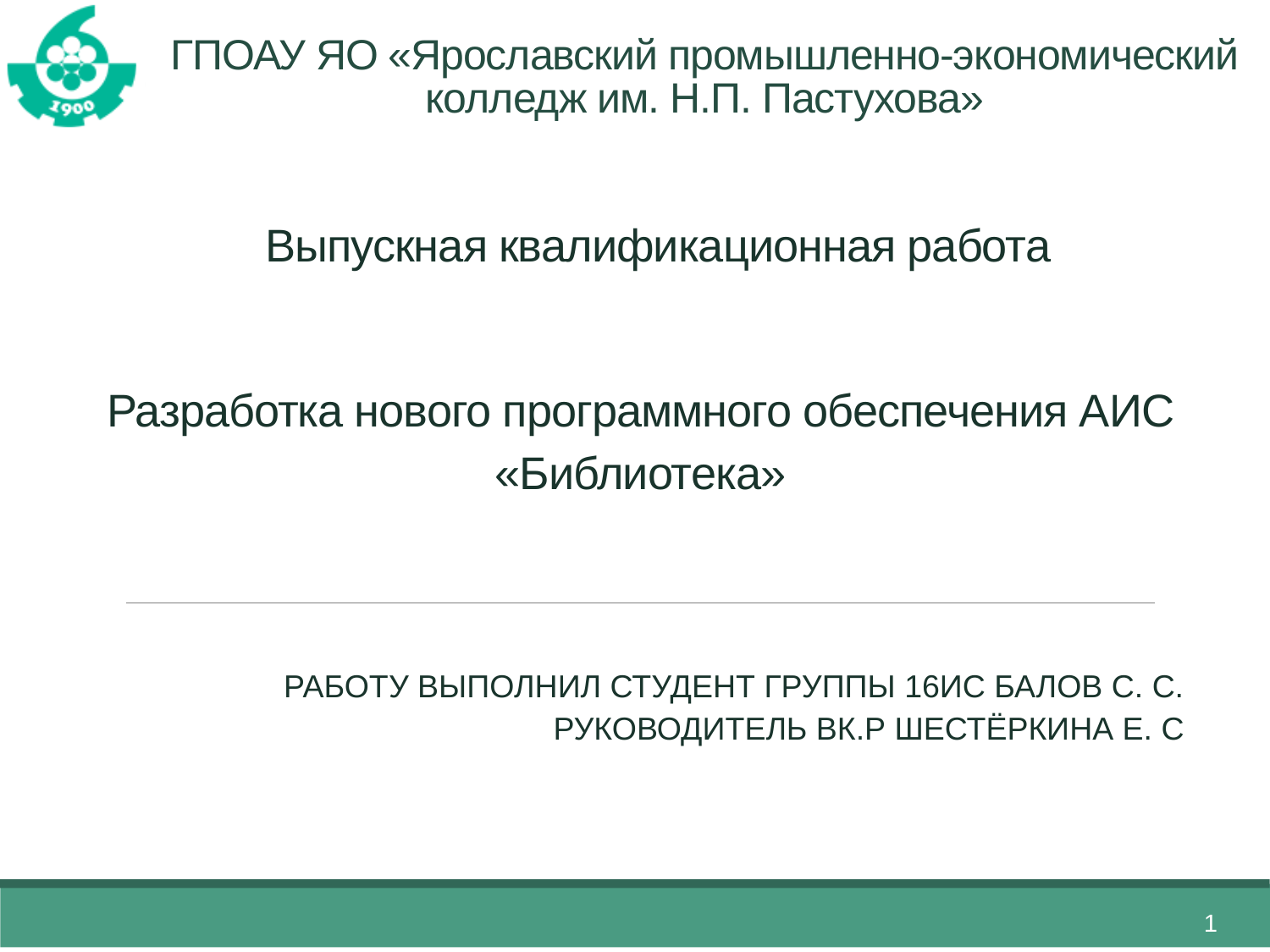

# ГПОАУ ЯО «Ярославский промышленно-экономический колледж им. Н.П. Пастухова»
Выпускная квалификационная работа

Разработка нового программного обеспечения АИС «Библиотека»
Работу выполнил студент группы 16ИС Балов С. С.
Руководитель ВК.Р Шестёркина Е. С
1